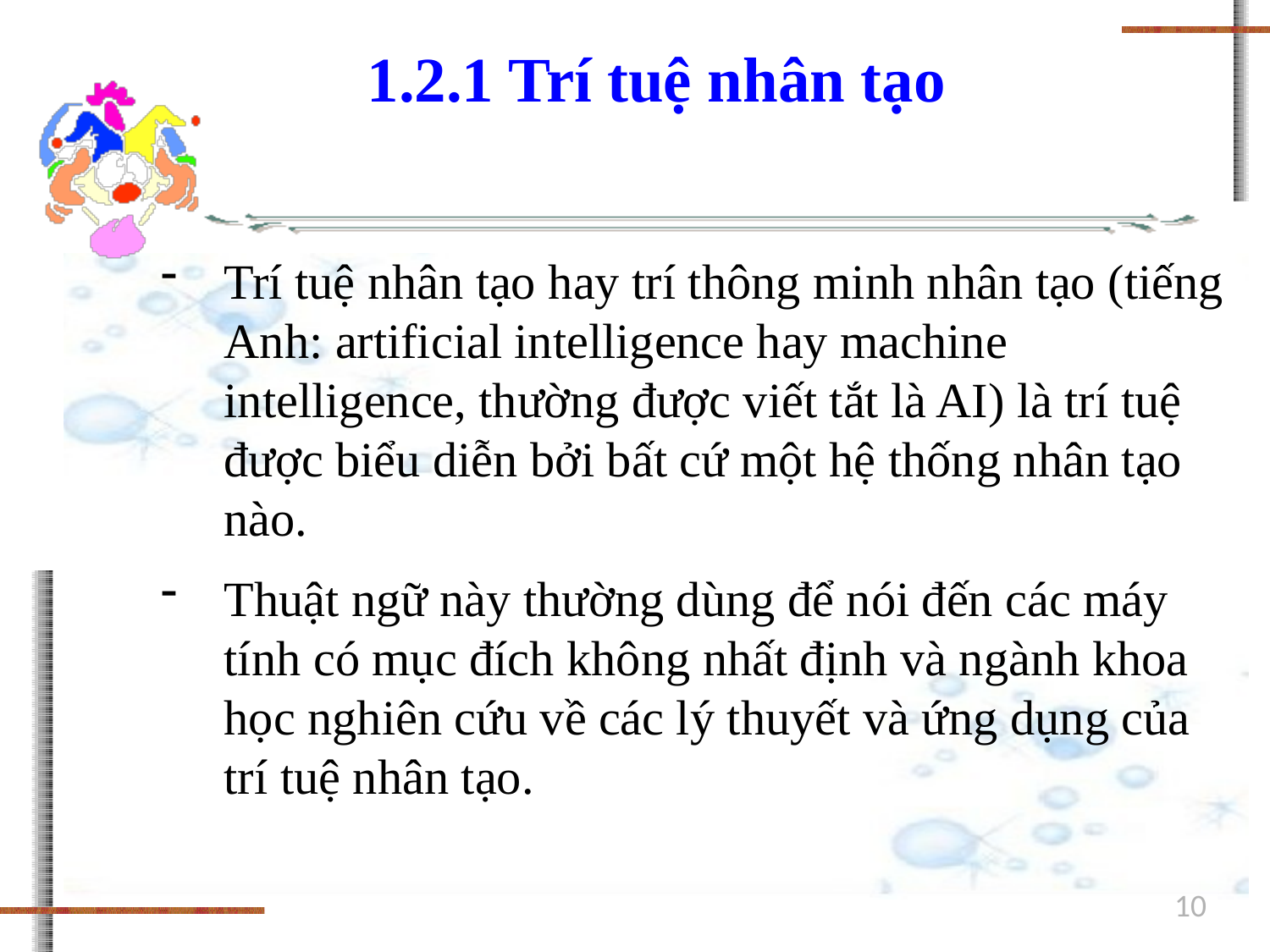

# 1.2.1 Trí tuệ nhân tạo

Trí tuệ nhân tạo hay trí thông minh nhân tạo (tiếng Anh: artificial intelligence hay machine intelligence, thường được viết tắt là AI) là trí tuệ được biểu diễn bởi bất cứ một hệ thống nhân tạo nào.
Thuật ngữ này thường dùng để nói đến các máy tính có mục đích không nhất định và ngành khoa học nghiên cứu về các lý thuyết và ứng dụng của trí tuệ nhân tạo.
10